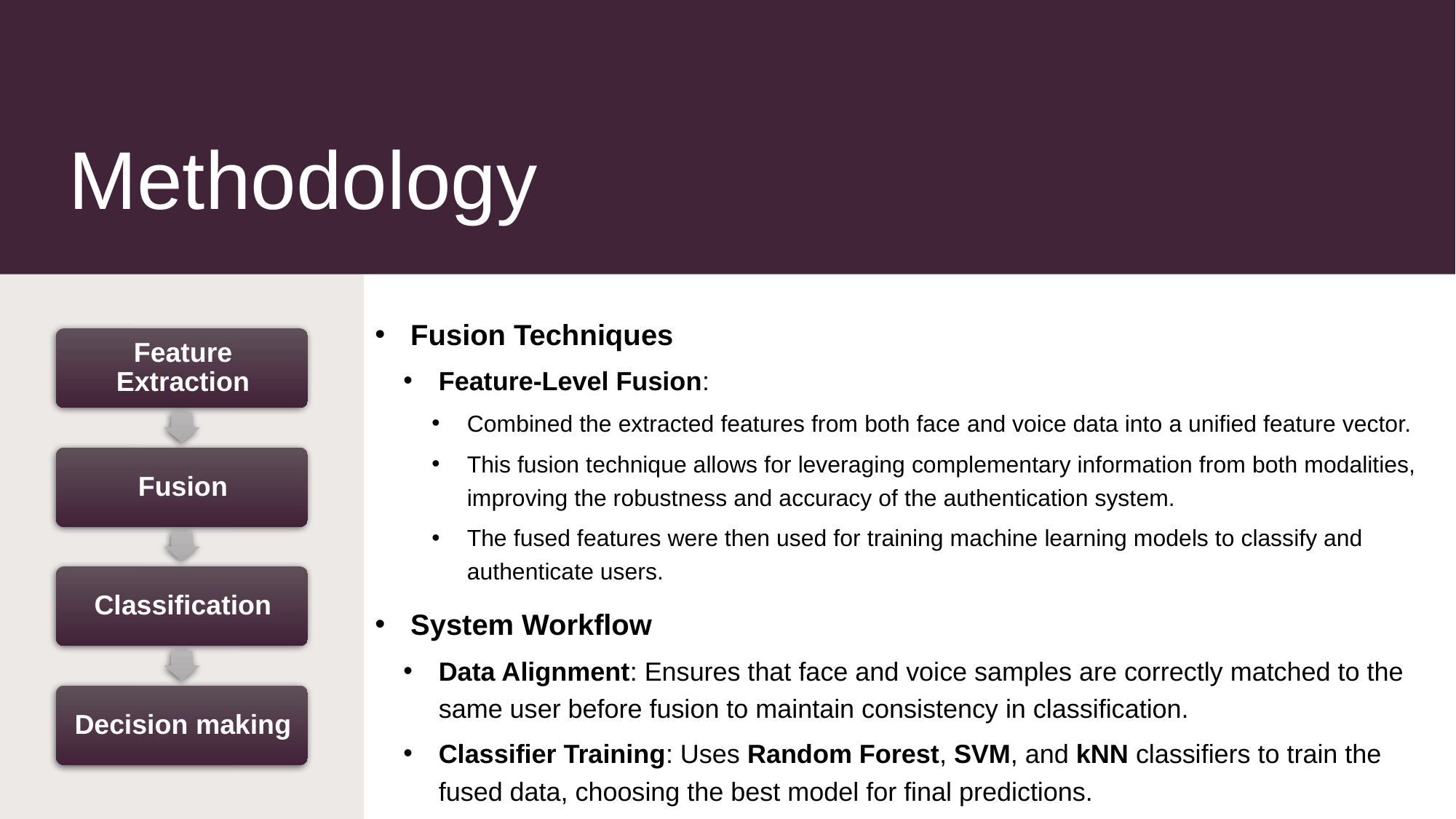

# Methodology

Fusion Techniques
Feature-Level Fusion:
Combined the extracted features from both face and voice data into a unified feature vector.
This fusion technique allows for leveraging complementary information from both modalities, improving the robustness and accuracy of the authentication system.
The fused features were then used for training machine learning models to classify and authenticate users.
System Workflow
Data Alignment: Ensures that face and voice samples are correctly matched to the same user before fusion to maintain consistency in classification.
Classifier Training: Uses Random Forest, SVM, and kNN classifiers to train the fused data, choosing the best model for final predictions.

Feature Extraction

Fusion

Classification

Decision making